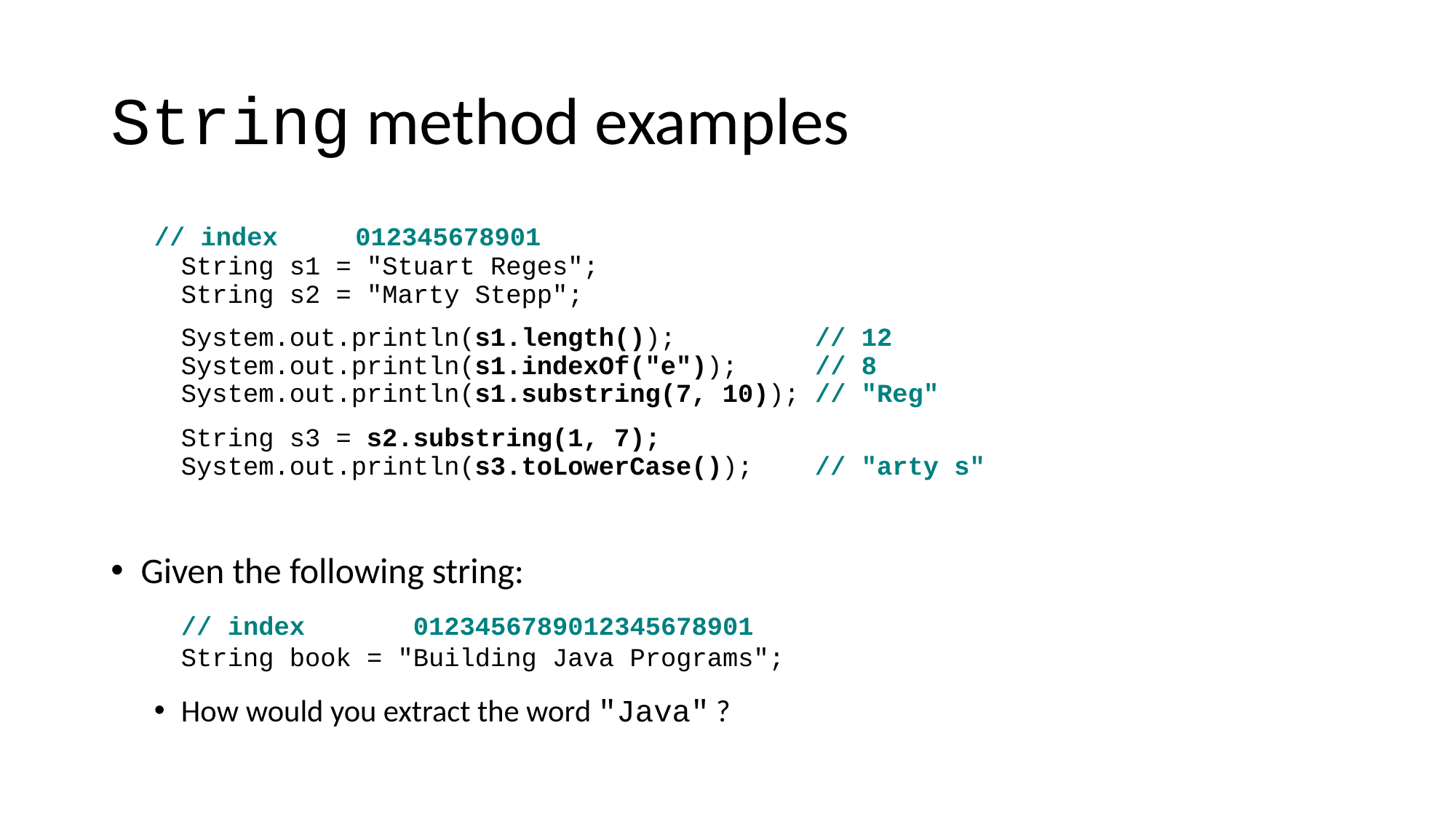

# String method examples
// index     012345678901
	String s1 = "Stuart Reges";
	String s2 = "Marty Stepp";

	System.out.println(s1.length());         // 12
	System.out.println(s1.indexOf("e"));     // 8
	System.out.println(s1.substring(7, 10)); // "Reg"

	String s3 = s2.substring(1, 7);
	System.out.println(s3.toLowerCase());    // "arty s"

Given the following string:

	// index       0123456789012345678901
	String book = "Building Java Programs";

How would you extract the word "Java" ?